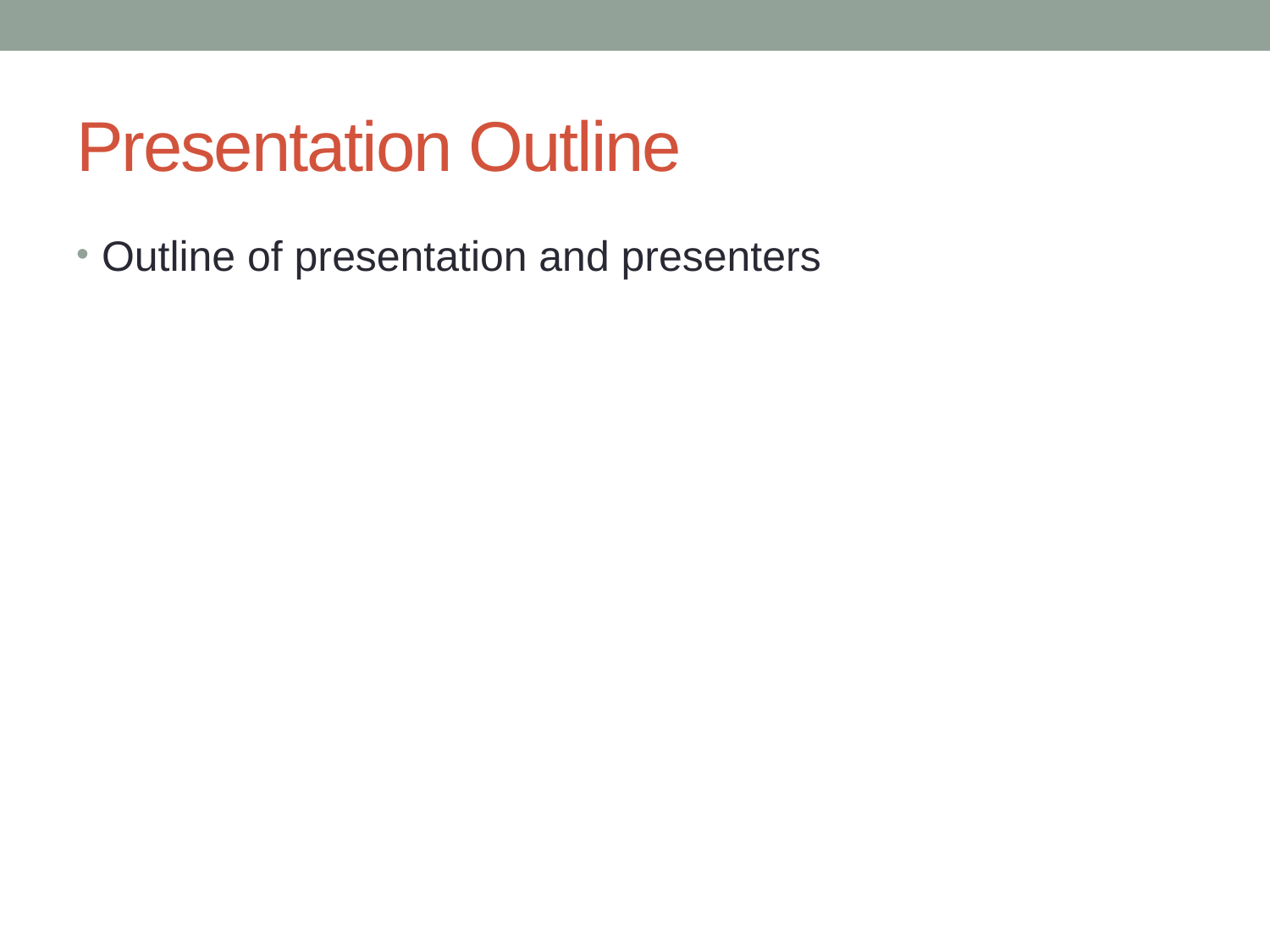

# Presentation Outline
Outline of presentation and presenters